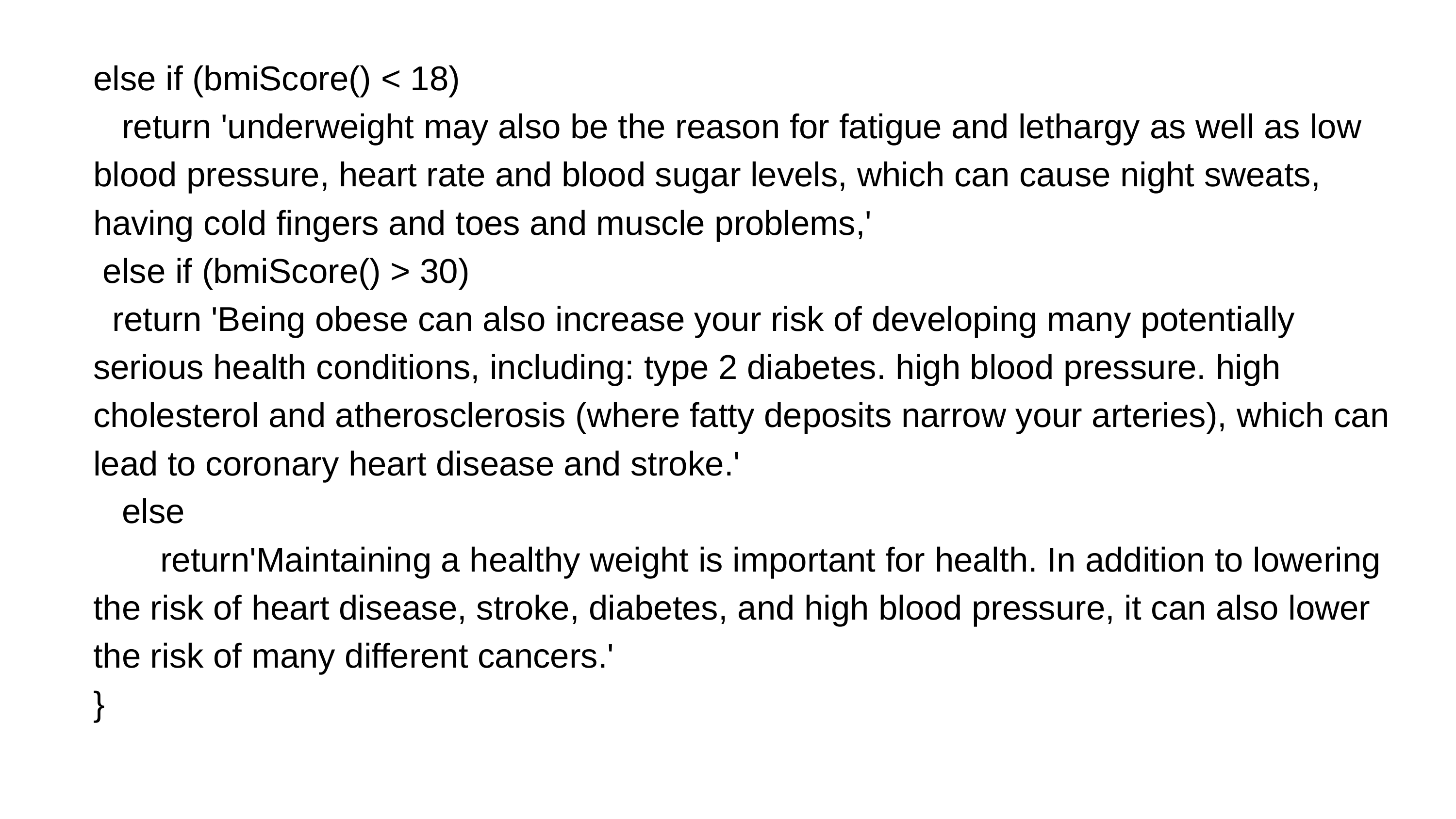

else if (bmiScore() < 18)
   return 'underweight may also be the reason for fatigue and lethargy as well as low blood pressure, heart rate and blood sugar levels, which can cause night sweats, having cold fingers and toes and muscle problems,'
 else if (bmiScore() > 30)
  return 'Being obese can also increase your risk of developing many potentially serious health conditions, including: type 2 diabetes. high blood pressure. high cholesterol and atherosclerosis (where fatty deposits narrow your arteries), which can lead to coronary heart disease and stroke.'
   else
       return'Maintaining a healthy weight is important for health. In addition to lowering the risk of heart disease, stroke, diabetes, and high blood pressure, it can also lower the risk of many different cancers.'
}